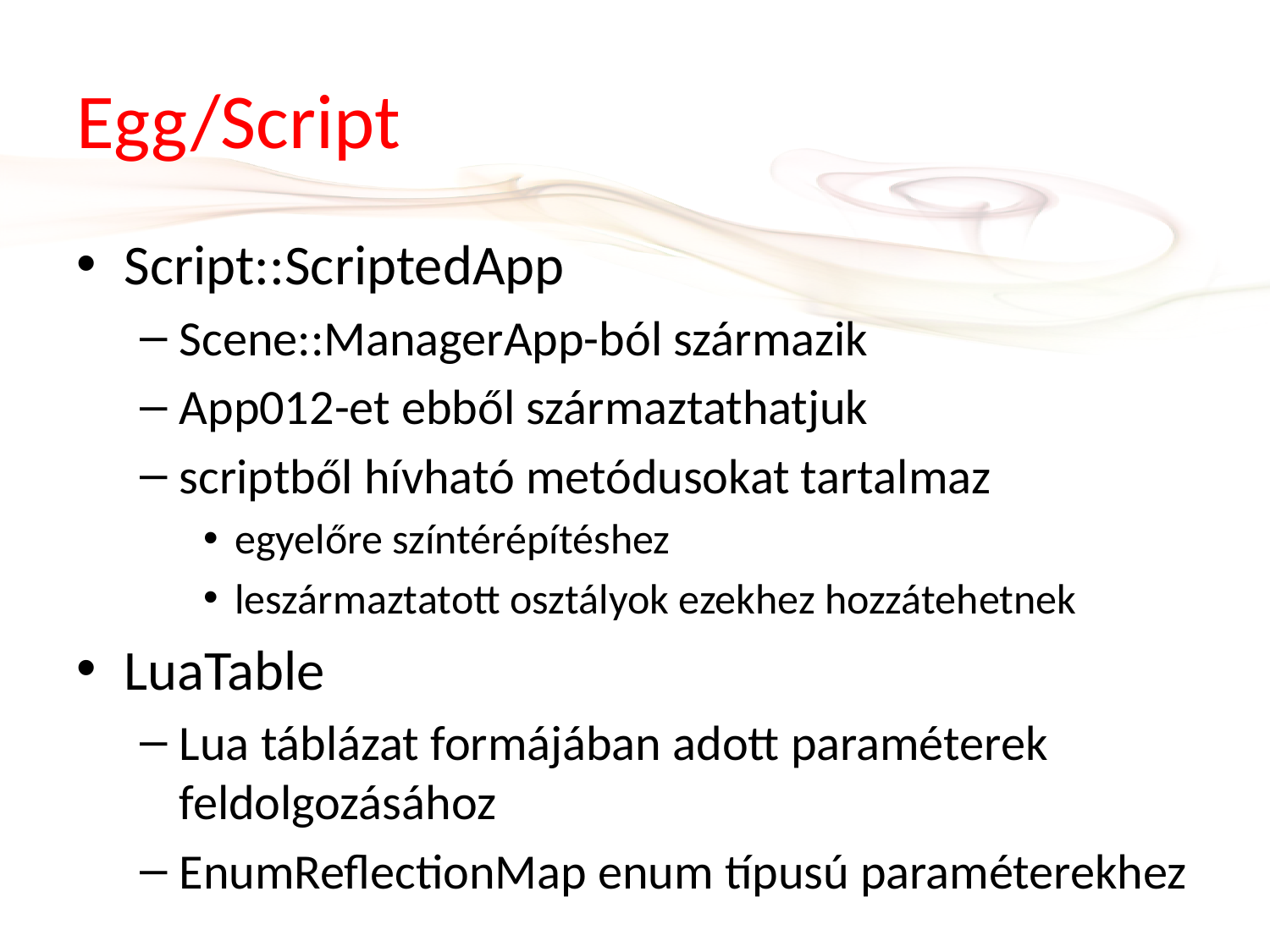

# Egg/Script
Script::ScriptedApp
Scene::ManagerApp-ból származik
App012-et ebből származtathatjuk
scriptből hívható metódusokat tartalmaz
egyelőre színtérépítéshez
leszármaztatott osztályok ezekhez hozzátehetnek
LuaTable
Lua táblázat formájában adott paraméterek feldolgozásához
EnumReflectionMap enum típusú paraméterekhez